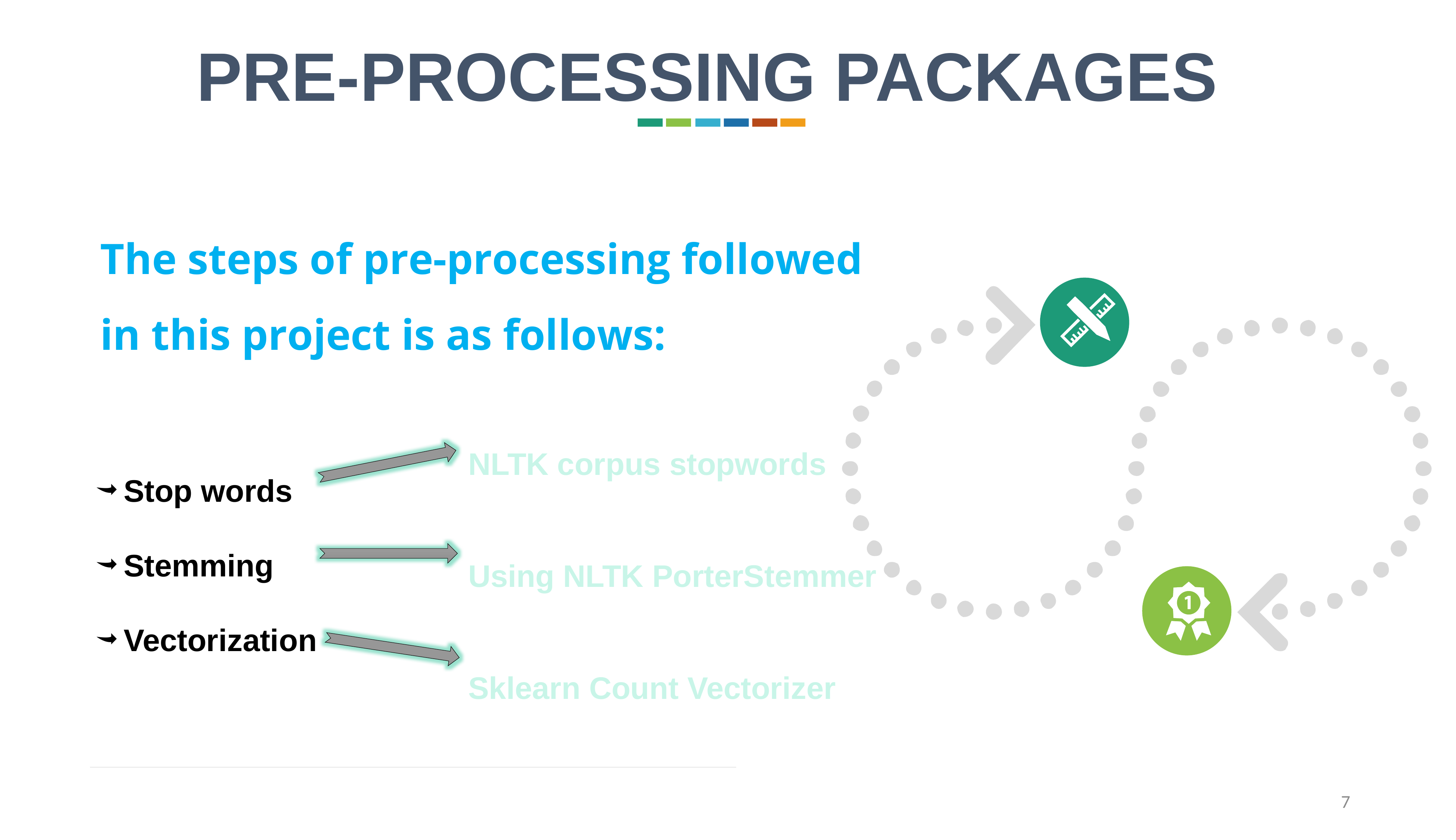

PRE-PROCESSING PACKAGES

The steps of pre-processing followed in this project is as follows:

NLTK corpus stopwords
Using NLTK PorterStemmer
Sklearn Count Vectorizer
Stop words
Stemming
Vectorization

7